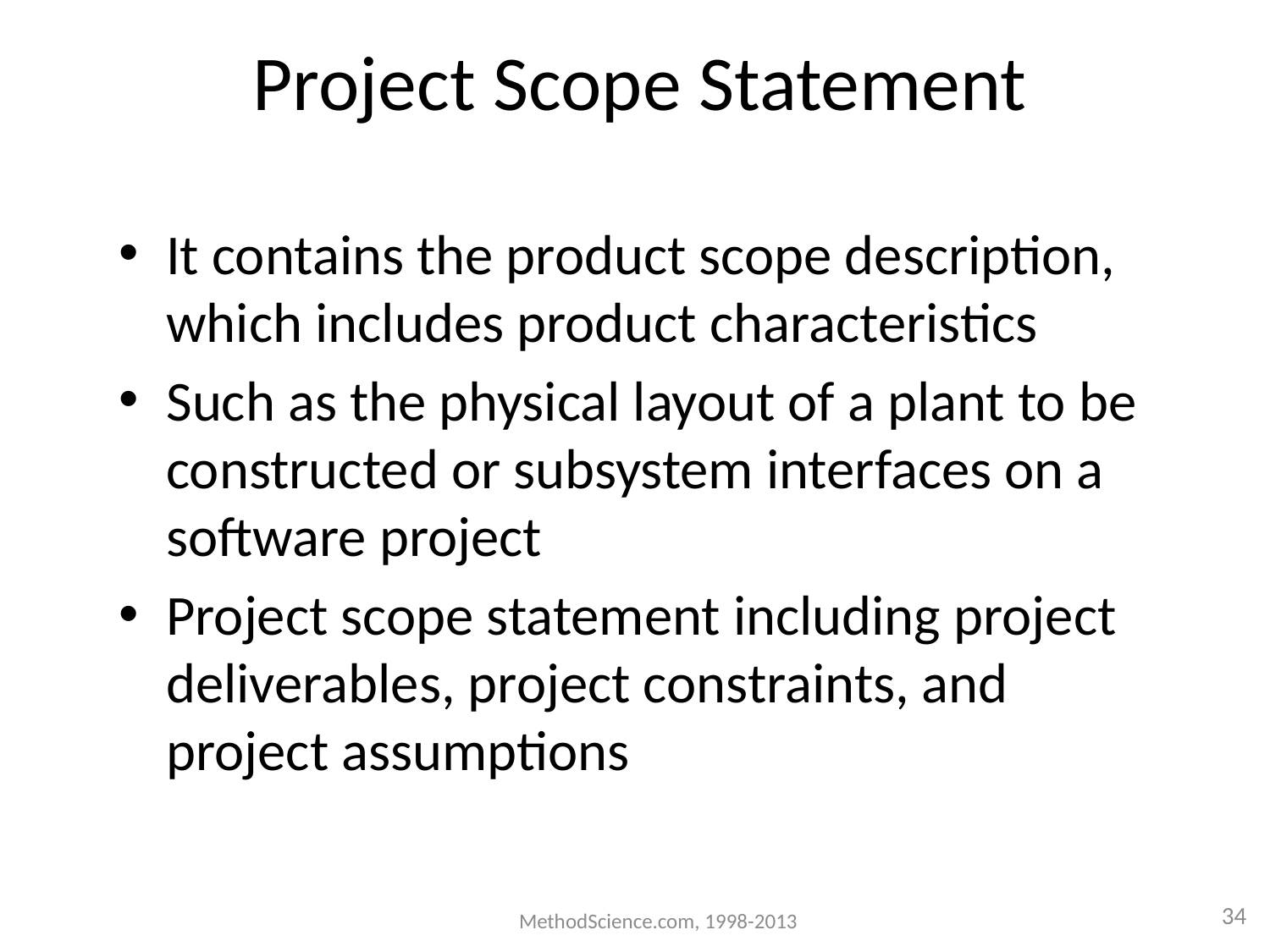

# Project Scope Statement
It contains the product scope description, which includes product characteristics
Such as the physical layout of a plant to be constructed or subsystem interfaces on a software project
Project scope statement including project deliverables, project constraints, and project assumptions
MethodScience.com, 1998-2013
34